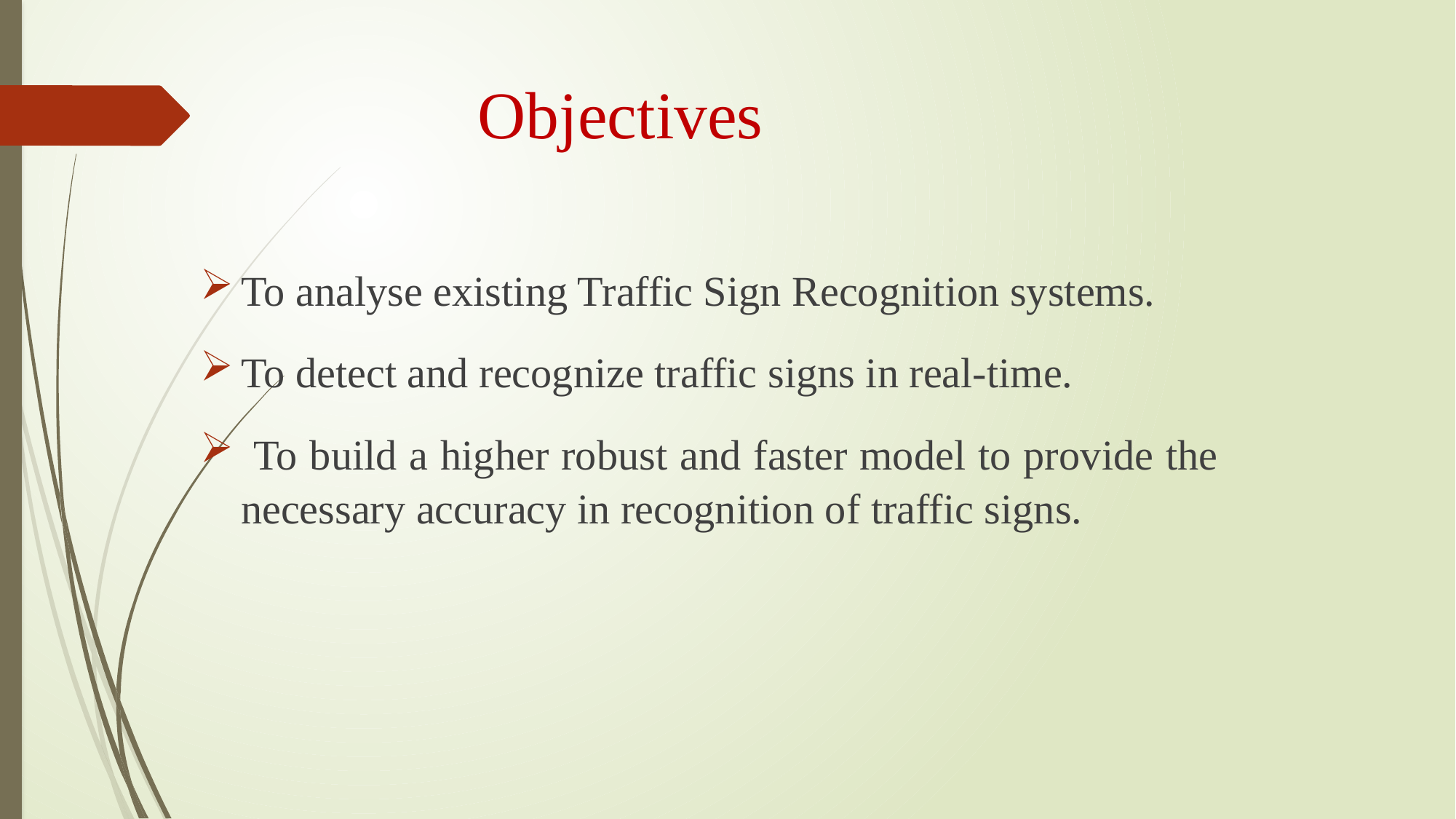

# Objectives
To analyse existing Traffic Sign Recognition systems.
To detect and recognize traffic signs in real-time.
 To build a higher robust and faster model to provide the      	necessary accuracy in recognition of traffic signs.